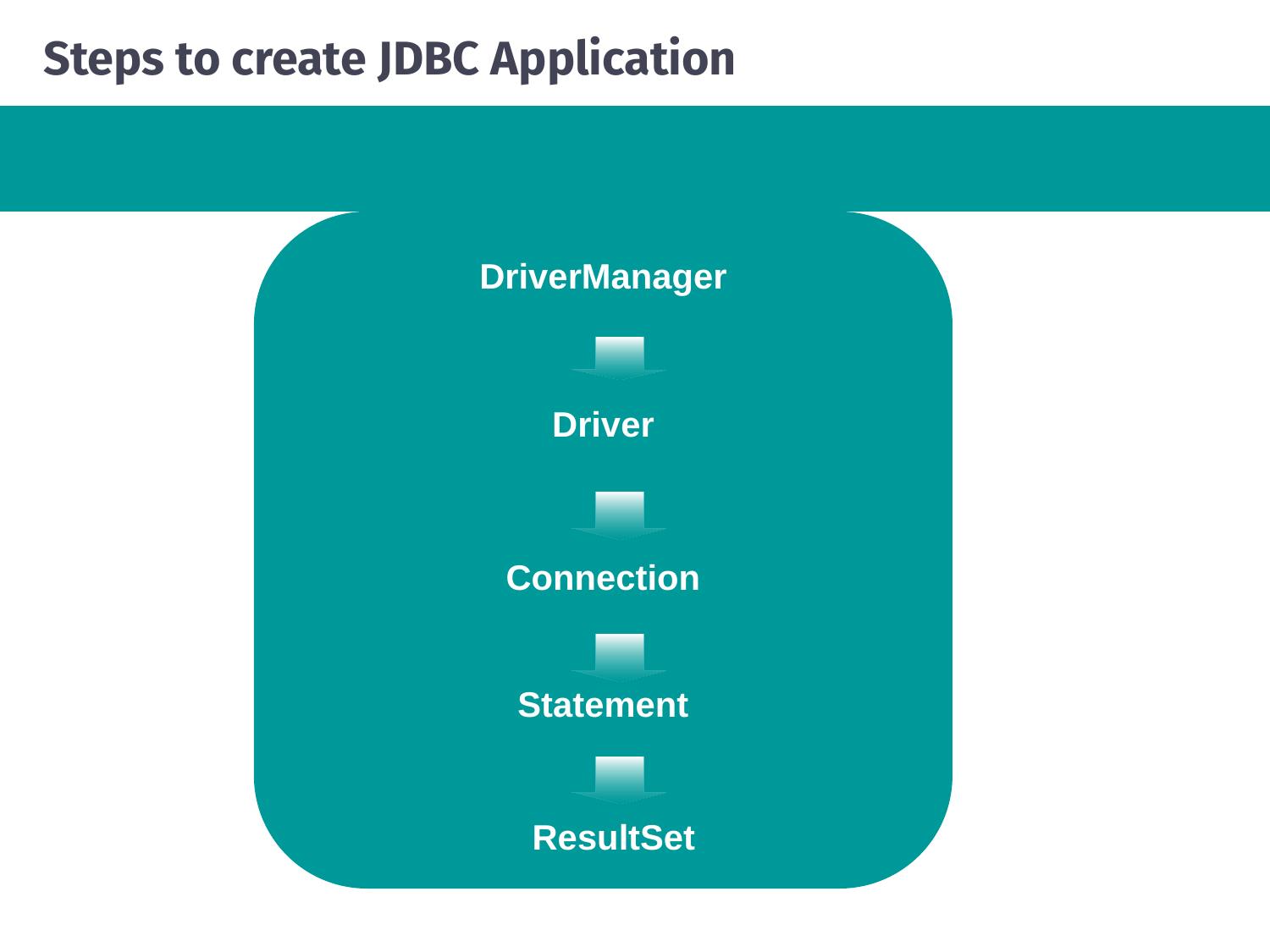

18
# Steps to create JDBC Application
IBM

DriverManager

Driver

Connection

Statement

ResultSet